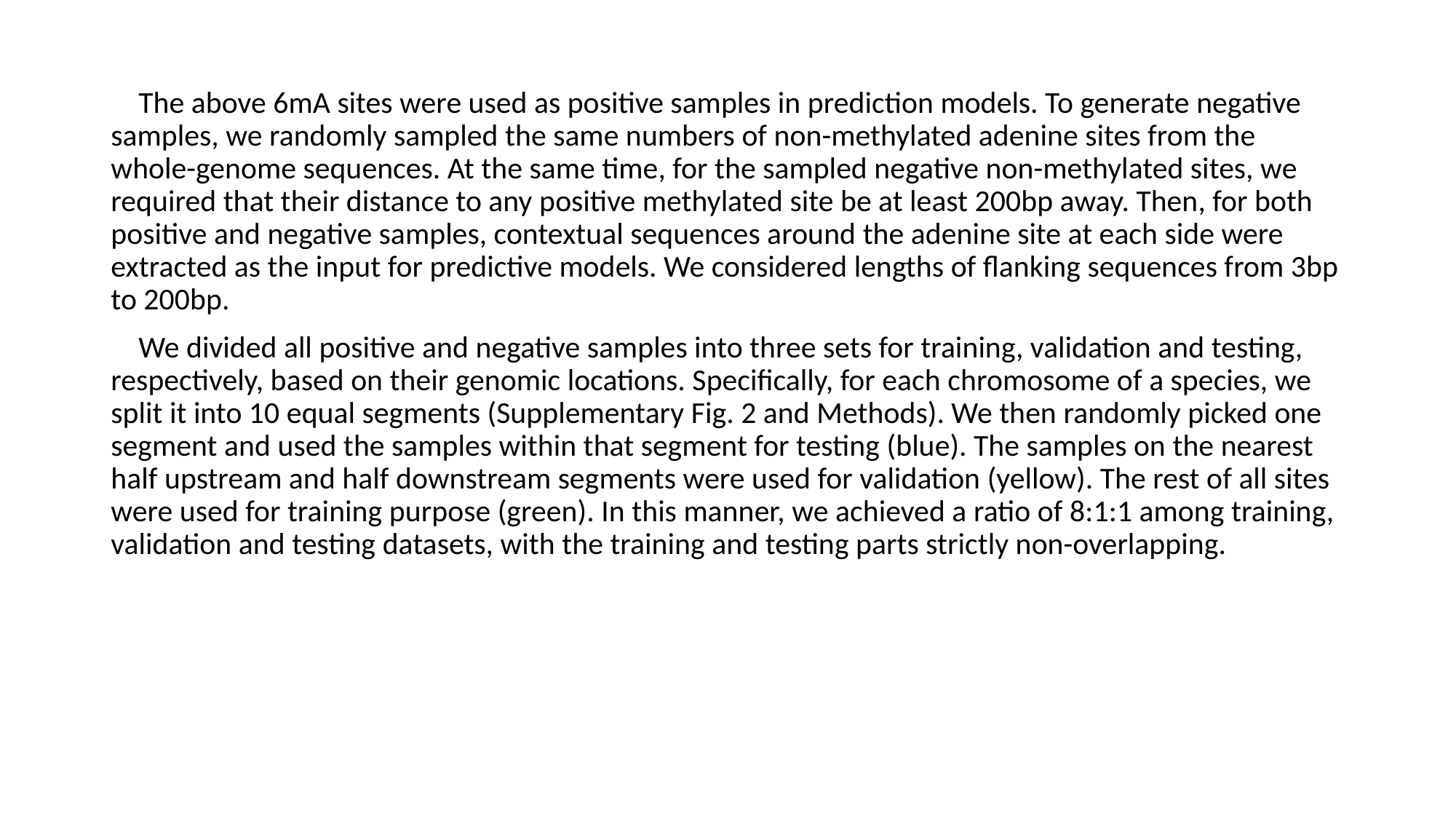

The above 6mA sites were used as positive samples in prediction models. To generate negative samples, we randomly sampled the same numbers of non-methylated adenine sites from the whole-genome sequences. At the same time, for the sampled negative non-methylated sites, we required that their distance to any positive methylated site be at least 200bp away. Then, for both positive and negative samples, contextual sequences around the adenine site at each side were extracted as the input for predictive models. We considered lengths of flanking sequences from 3bp to 200bp.
    We divided all positive and negative samples into three sets for training, validation and testing, respectively, based on their genomic locations. Specifically, for each chromosome of a species, we split it into 10 equal segments (Supplementary Fig. 2 and Methods). We then randomly picked one segment and used the samples within that segment for testing (blue). The samples on the nearest half upstream and half downstream segments were used for validation (yellow). The rest of all sites were used for training purpose (green). In this manner, we achieved a ratio of 8:1:1 among training, validation and testing datasets, with the training and testing parts strictly non-overlapping.